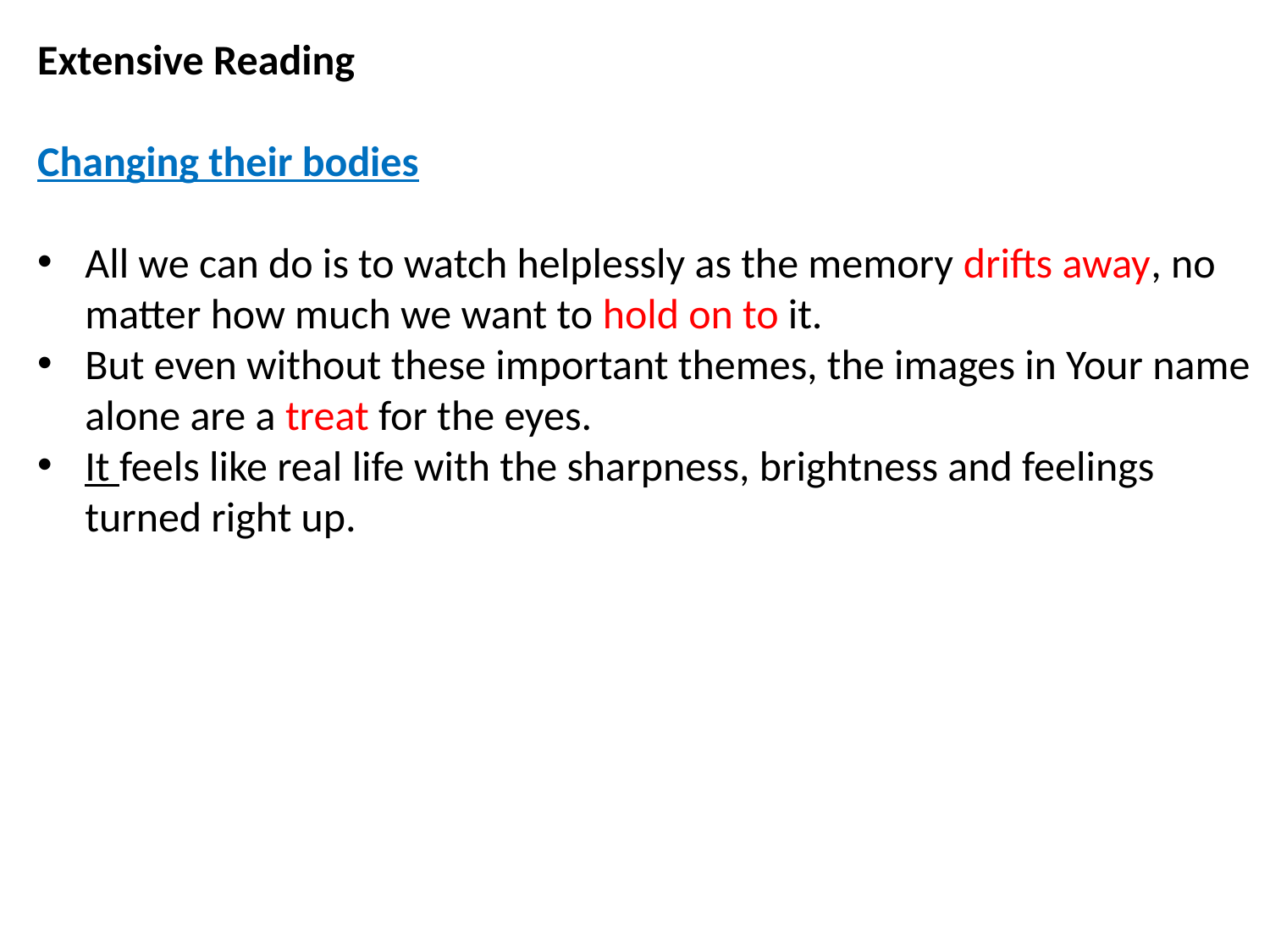

Extensive Reading

Changing their bodies

All we can do is to watch helplessly as the memory drifts away, no matter how much we want to hold on to it.
But even without these important themes, the images in Your name alone are a treat for the eyes.
It feels like real life with the sharpness, brightness and feelings turned right up.